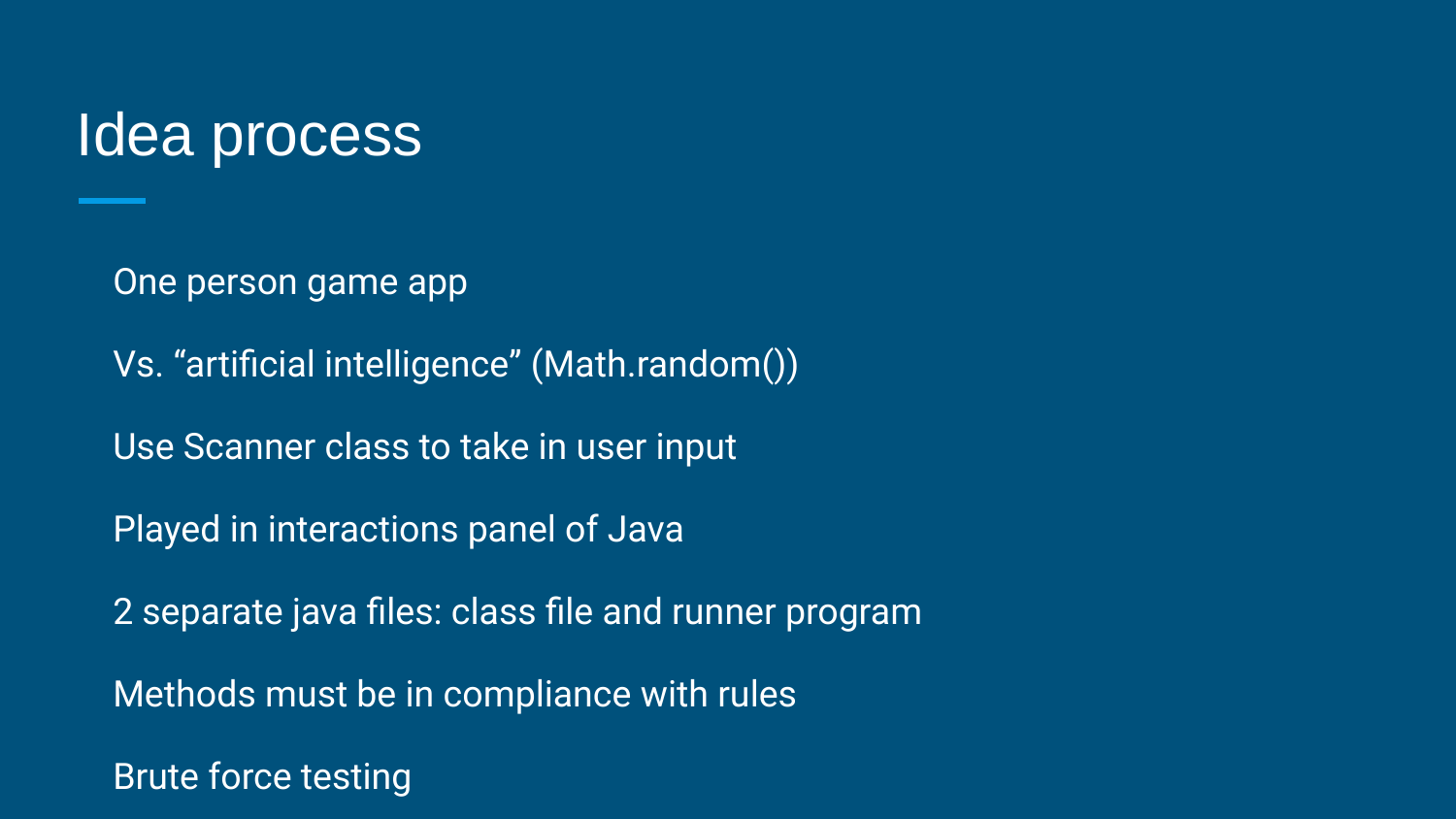

# Idea process
One person game app
Vs. “artificial intelligence” (Math.random())
Use Scanner class to take in user input
Played in interactions panel of Java
2 separate java files: class file and runner program
Methods must be in compliance with rules
Brute force testing